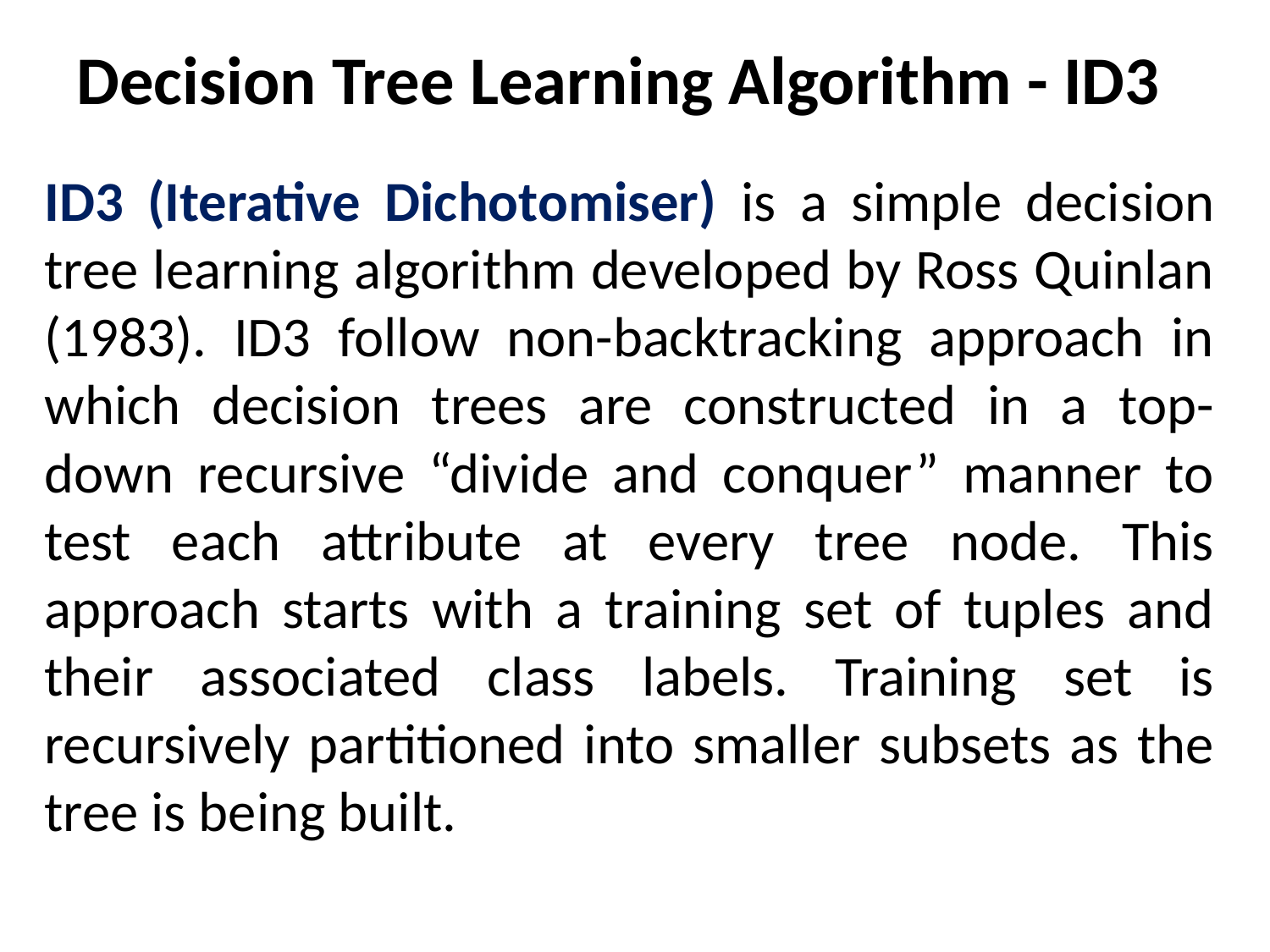

# Decision Tree Learning Algorithm - ID3
ID3 (Iterative Dichotomiser) is a simple decision tree learning algorithm developed by Ross Quinlan (1983). ID3 follow non-backtracking approach in which decision trees are constructed in a top-down recursive “divide and conquer” manner to test each attribute at every tree node. This approach starts with a training set of tuples and their associated class labels. Training set is recursively partitioned into smaller subsets as the tree is being built.